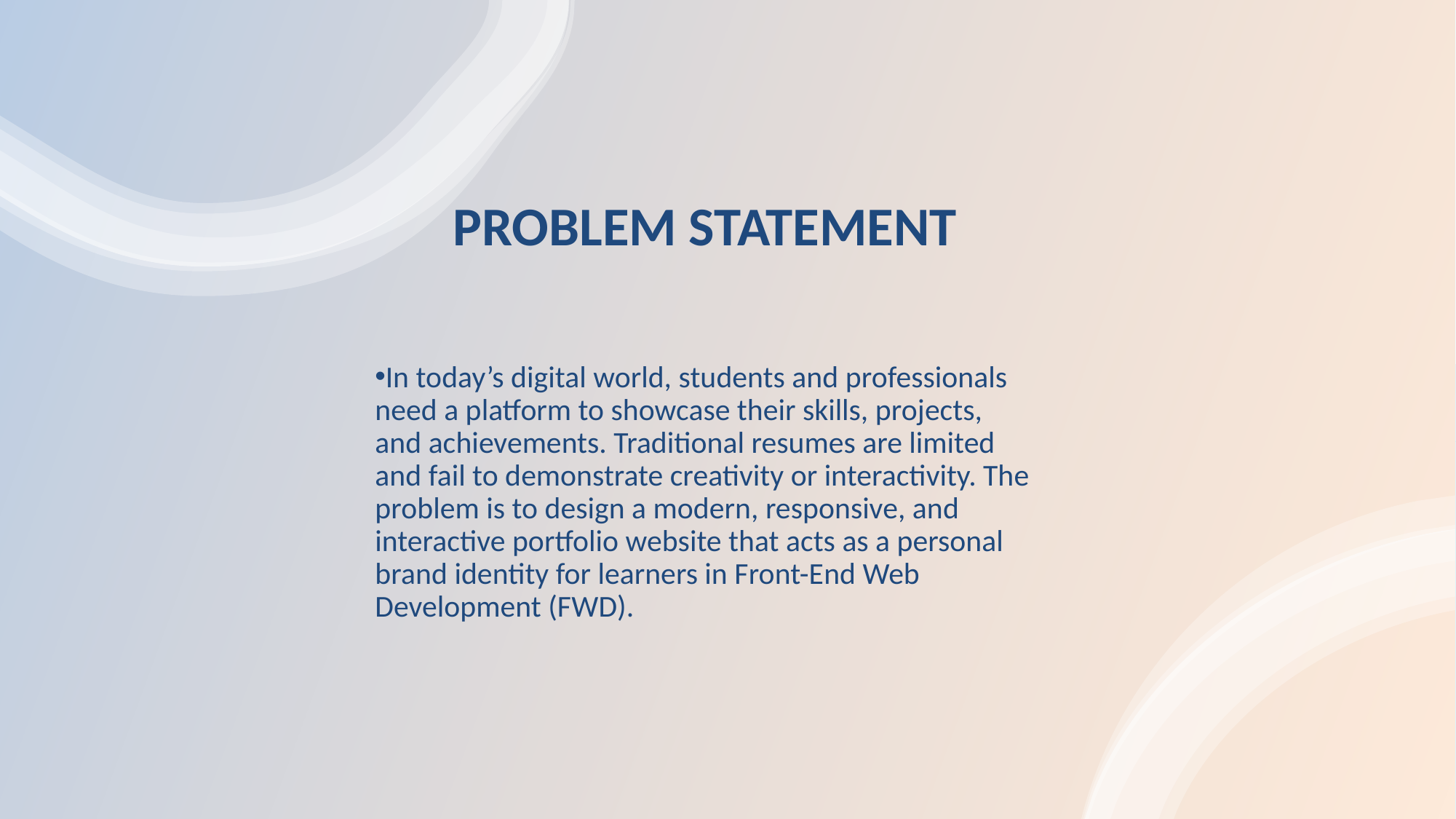

# PROBLEM STATEMENT
In today’s digital world, students and professionals need a platform to showcase their skills, projects, and achievements. Traditional resumes are limited and fail to demonstrate creativity or interactivity. The problem is to design a modern, responsive, and interactive portfolio website that acts as a personal brand identity for learners in Front-End Web Development (FWD).